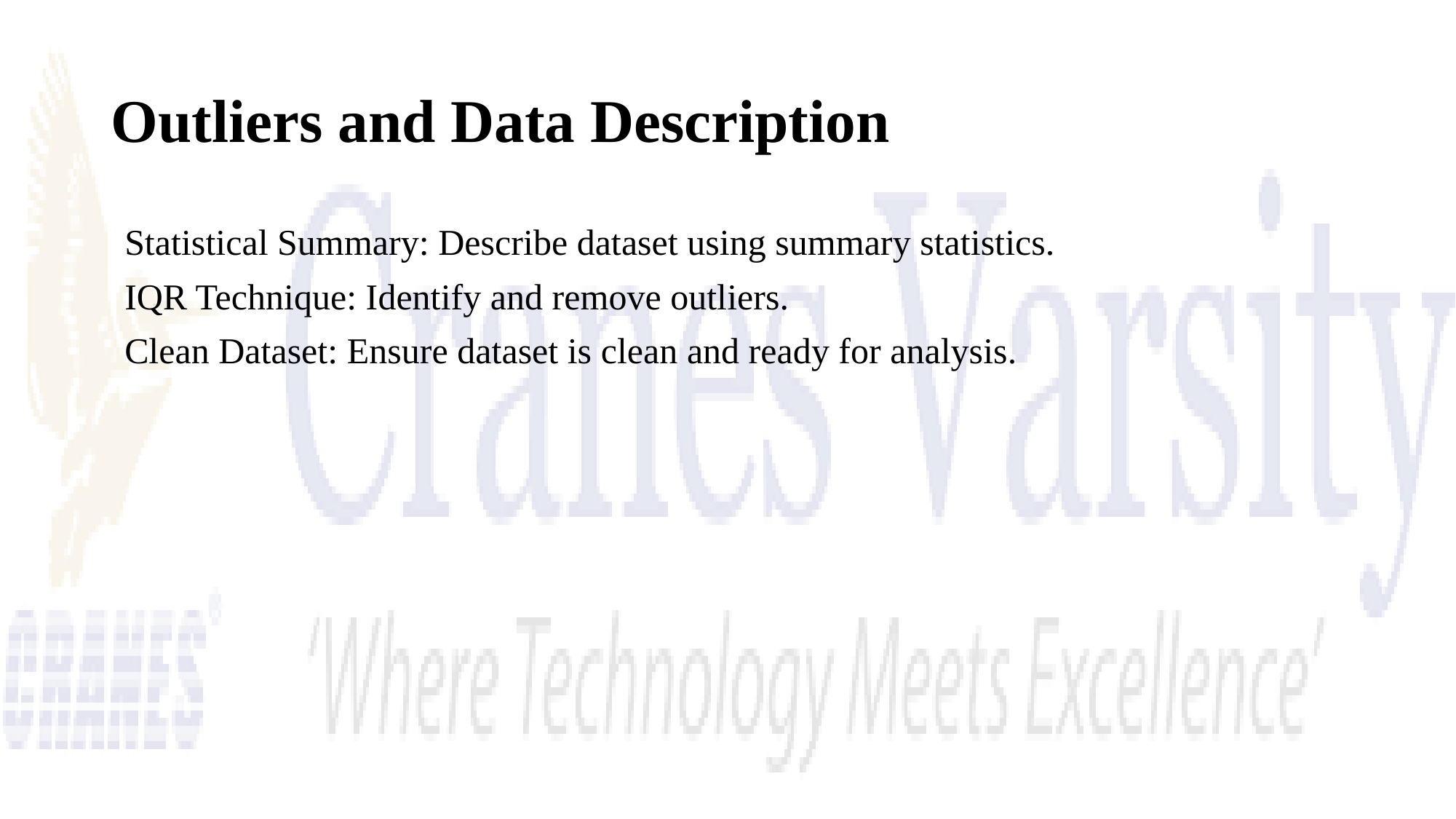

# Outliers and Data Description
Statistical Summary: Describe dataset using summary statistics.
IQR Technique: Identify and remove outliers.
Clean Dataset: Ensure dataset is clean and ready for analysis.